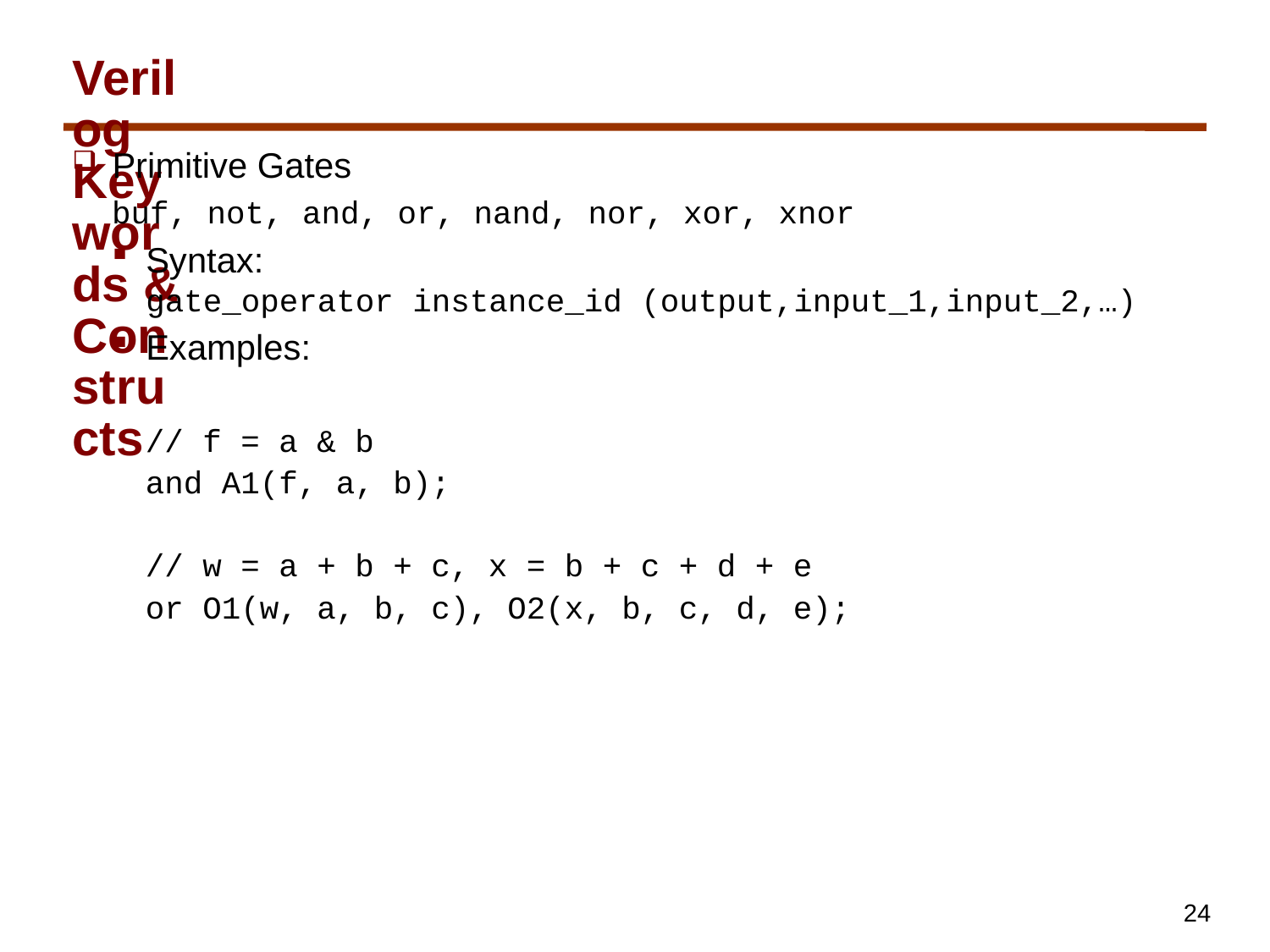

# Verilog Keywords & Constructs
Primitive Gates
buf, not, and, or, nand, nor, xor, xnor
Syntax:
gate_operator instance_id (output,input_1,input_2,…)
Examples:

// f = a & b
and A1(f, a, b);

// w = a + b + c, x = b + c + d + e
or O1(w, a, b, c), O2(x, b, c, d, e);